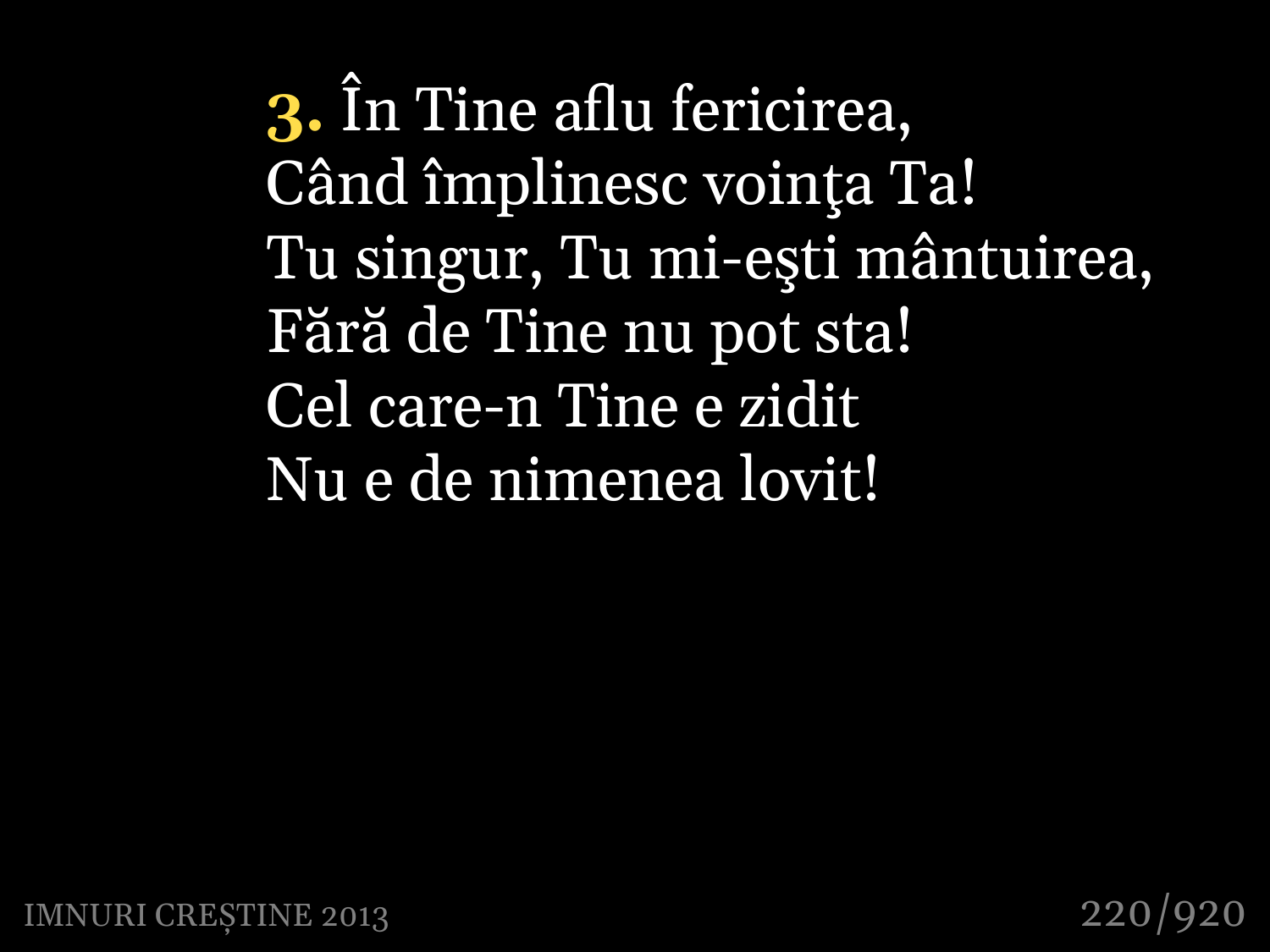

3. În Tine aflu fericirea,
Când împlinesc voinţa Ta!
Tu singur, Tu mi-eşti mântuirea,
Fără de Tine nu pot sta!
Cel care-n Tine e zidit
Nu e de nimenea lovit!
220/920
IMNURI CREȘTINE 2013